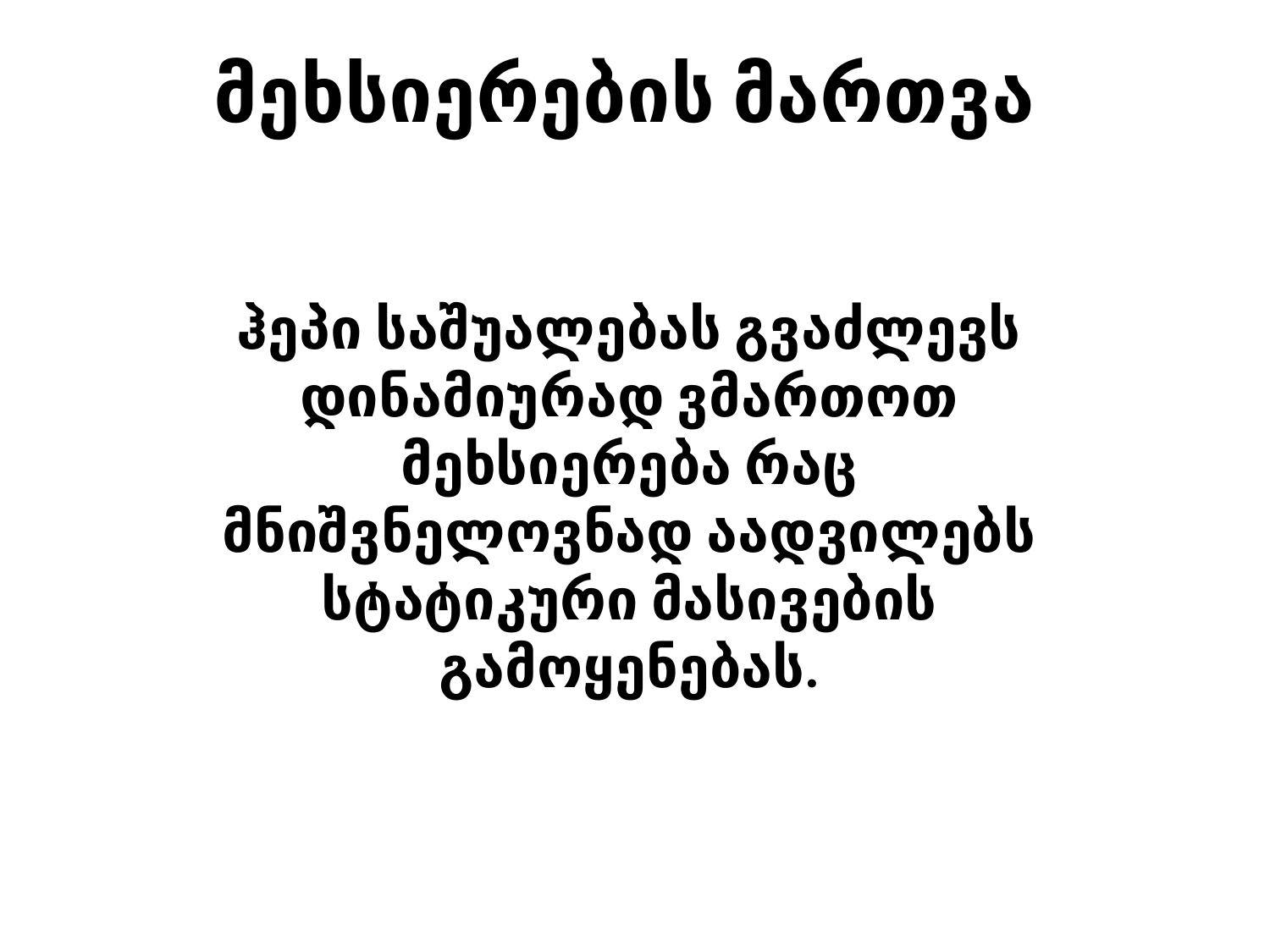

# მეხსიერების მართვა
ჰეპი საშუალებას გვაძლევს დინამიურად ვმართოთ მეხსიერება რაც მნიშვნელოვნად აადვილებს სტატიკური მასივების გამოყენებას.